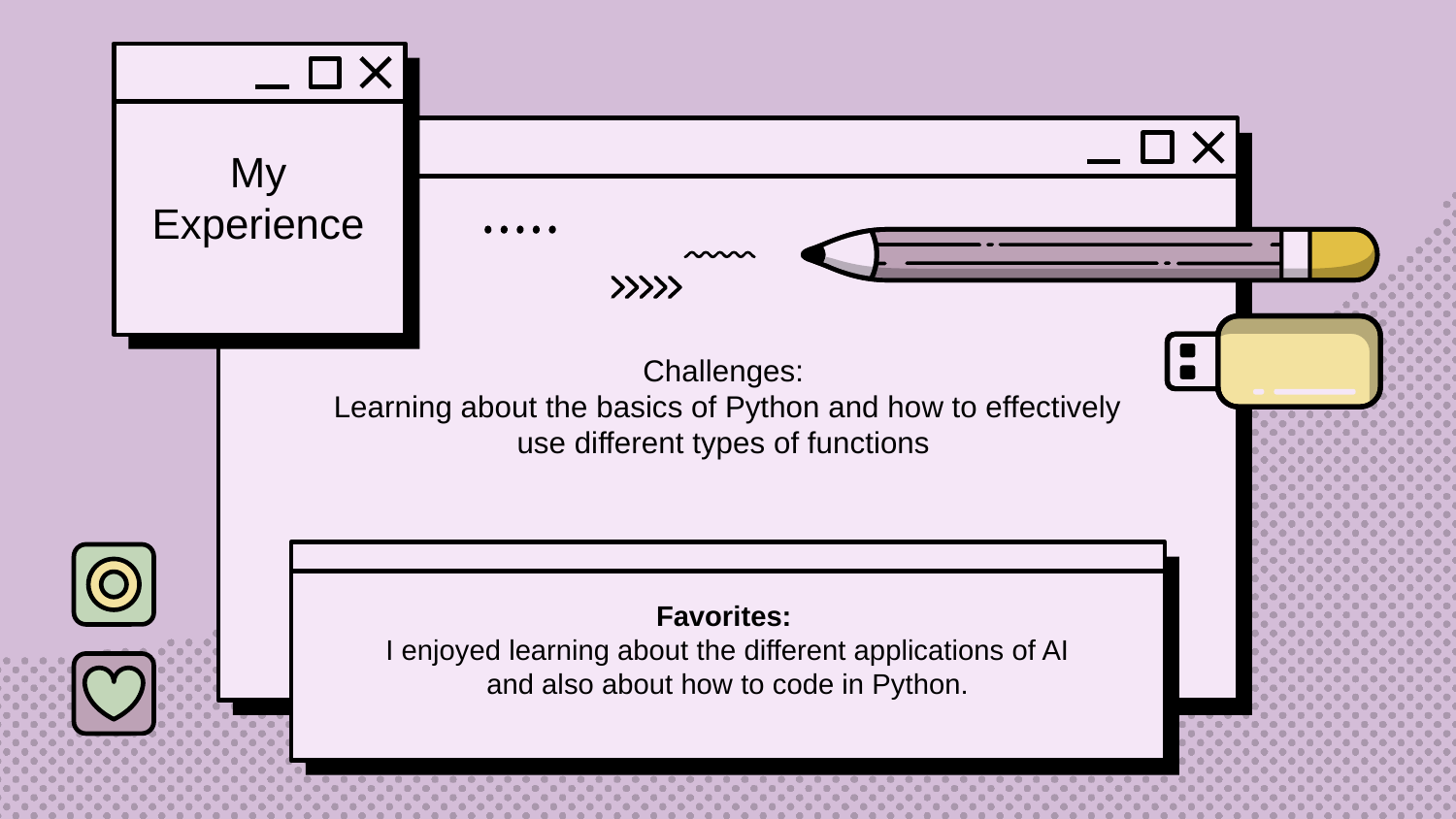

My Experience

# Challenges:
Learning about the basics of Python and how to effectively use different types of functions

Favorites:
I enjoyed learning about the different applications of AI and also about how to code in Python.